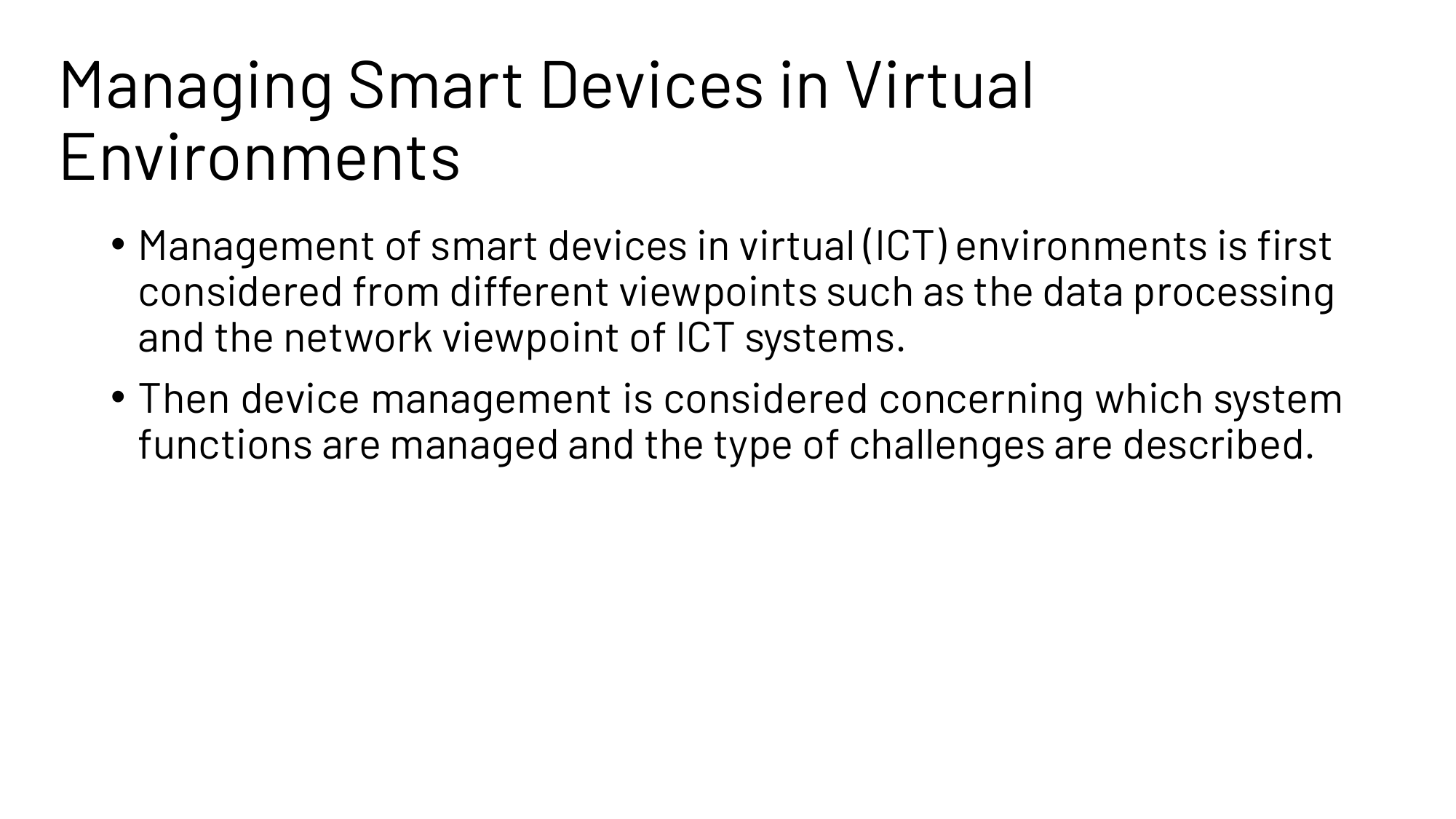

# Managing Smart Devices in Virtual Environments
Management of smart devices in virtual (ICT) environments is first considered from different viewpoints such as the data processing and the network viewpoint of ICT systems.
Then device management is considered concerning which system functions are managed and the type of challenges are described.